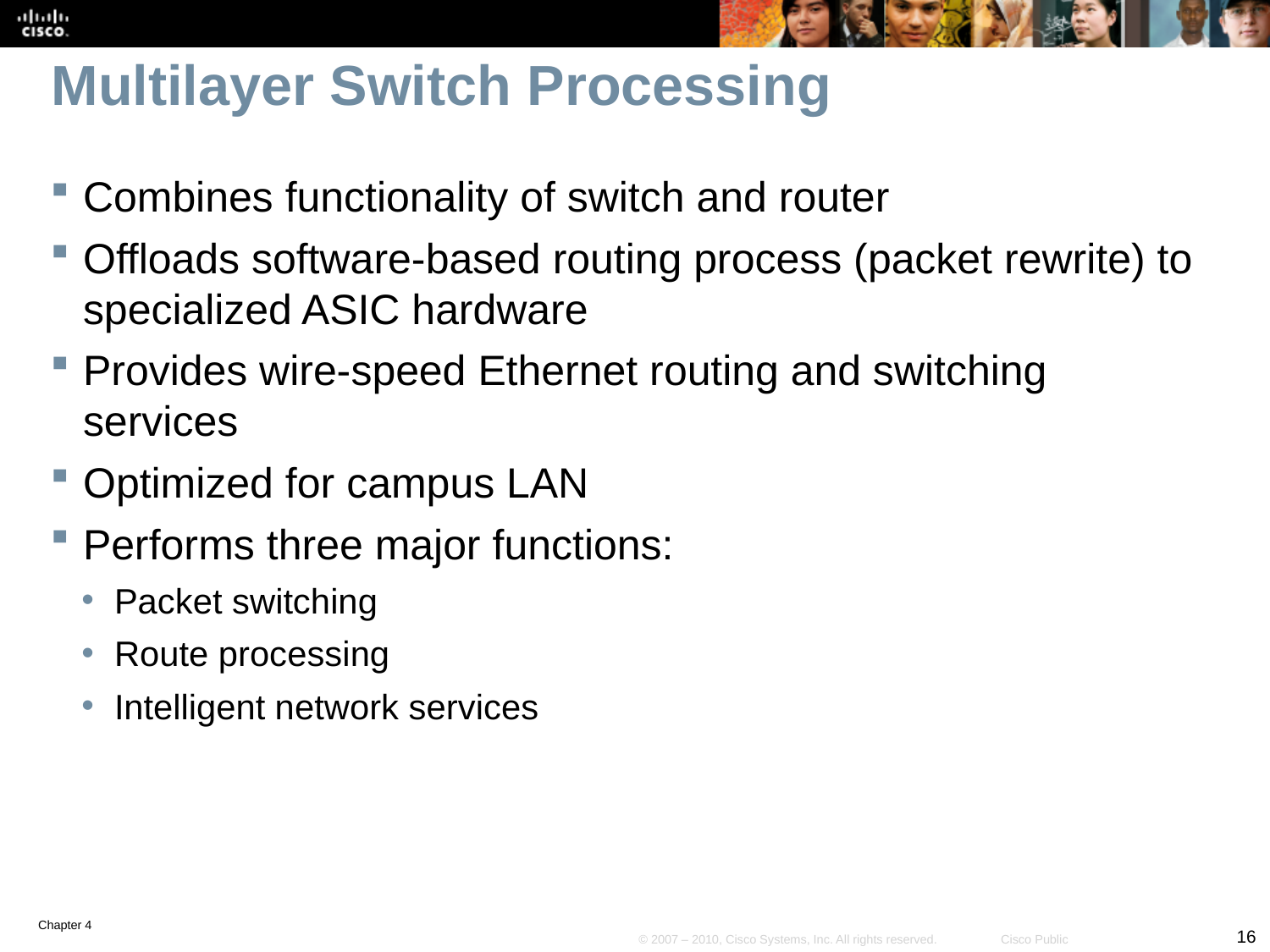

# Multilayer Switch Processing
Combines functionality of switch and router
Offloads software-based routing process (packet rewrite) to specialized ASIC hardware
Provides wire-speed Ethernet routing and switching services
Optimized for campus LAN
Performs three major functions:
Packet switching
Route processing
Intelligent network services